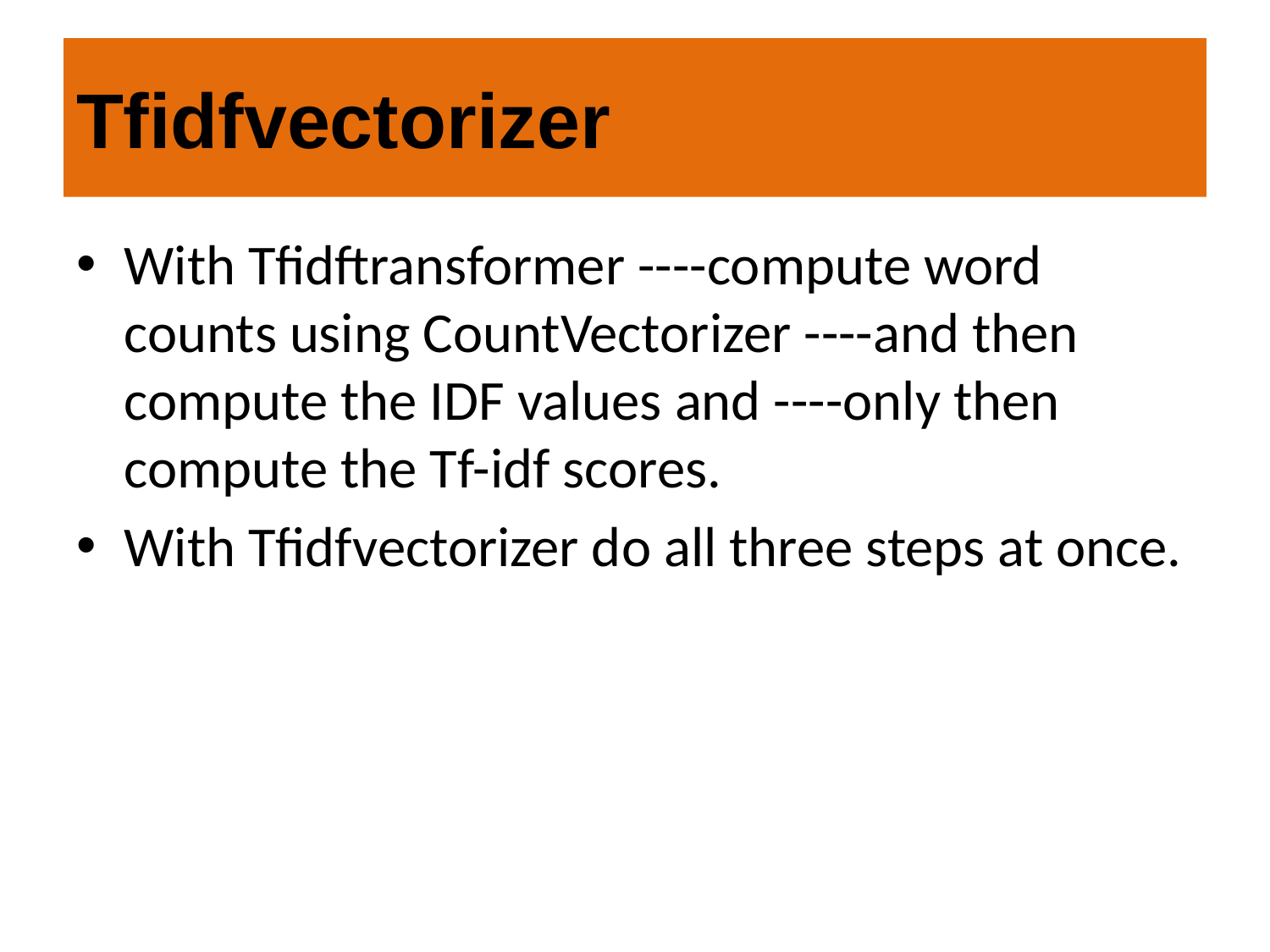

# Tfidfvectorizer
With Tfidftransformer ----compute word counts using CountVectorizer ----and then compute the IDF values and ----only then compute the Tf-idf scores.
With Tfidfvectorizer do all three steps at once.